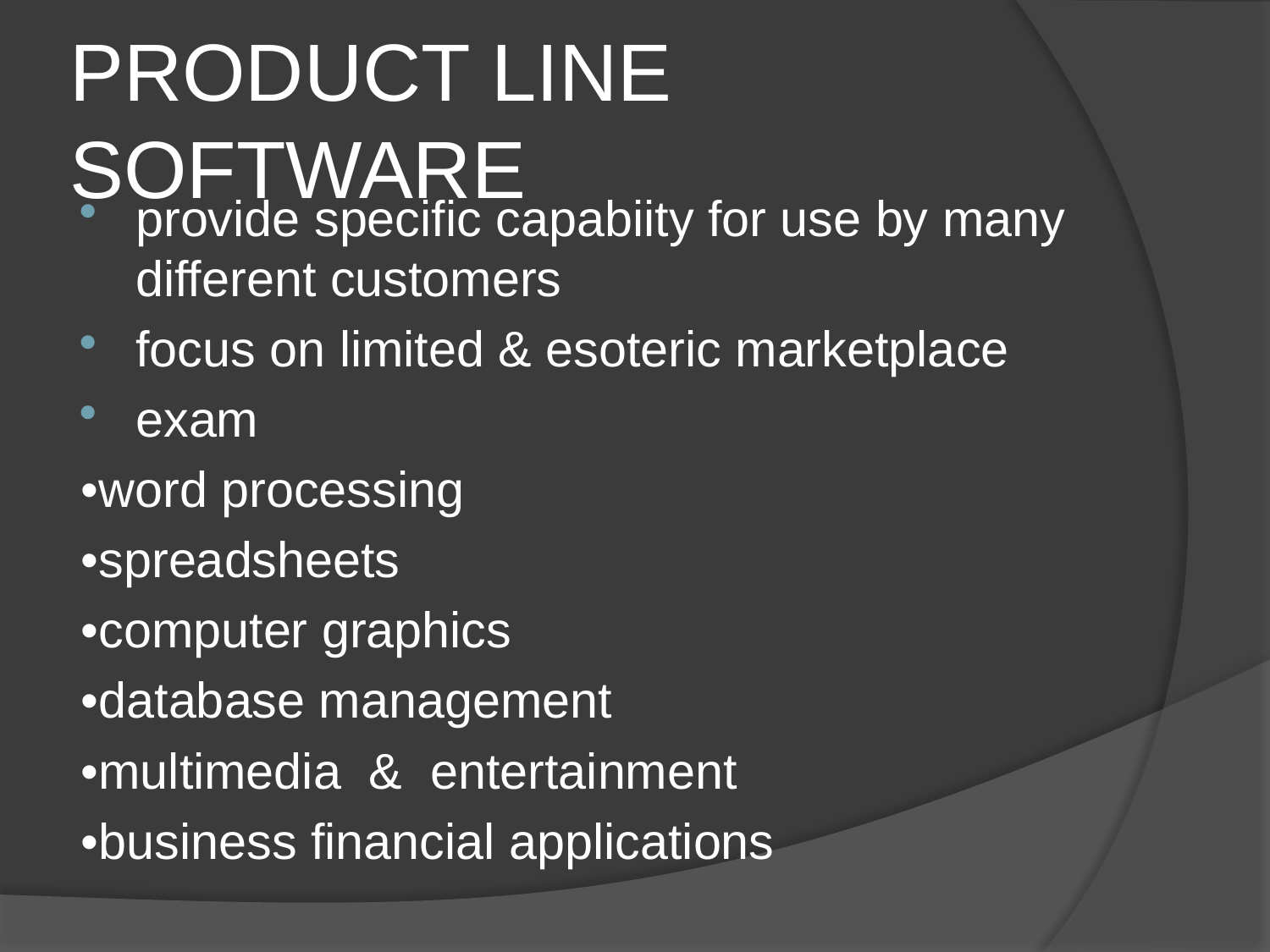

# PRODUCT LINE SOFTWARE
provide specific capabiity for use by many different customers
focus on limited & esoteric marketplace
exam
•word processing
•spreadsheets
•computer graphics
•database management
•multimedia  &  entertainment
•business financial applications